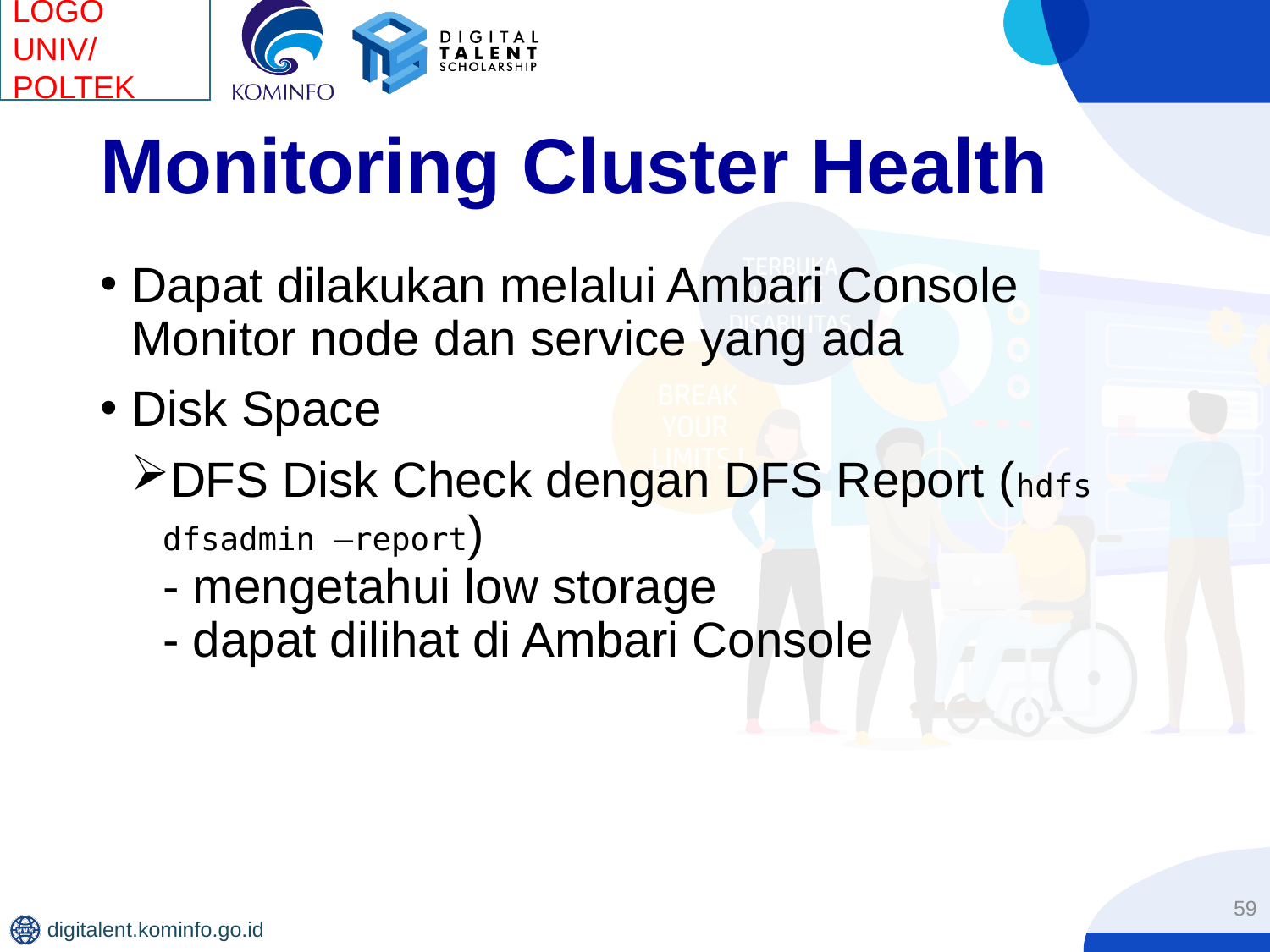

# Monitoring Cluster Health
Dapat dilakukan melalui Ambari Console
Monitor node dan service yang ada
Disk Space
DFS Disk Check dengan DFS Report (hdfs dfsadmin –report)
- mengetahui low storage
- dapat dilihat di Ambari Console

59